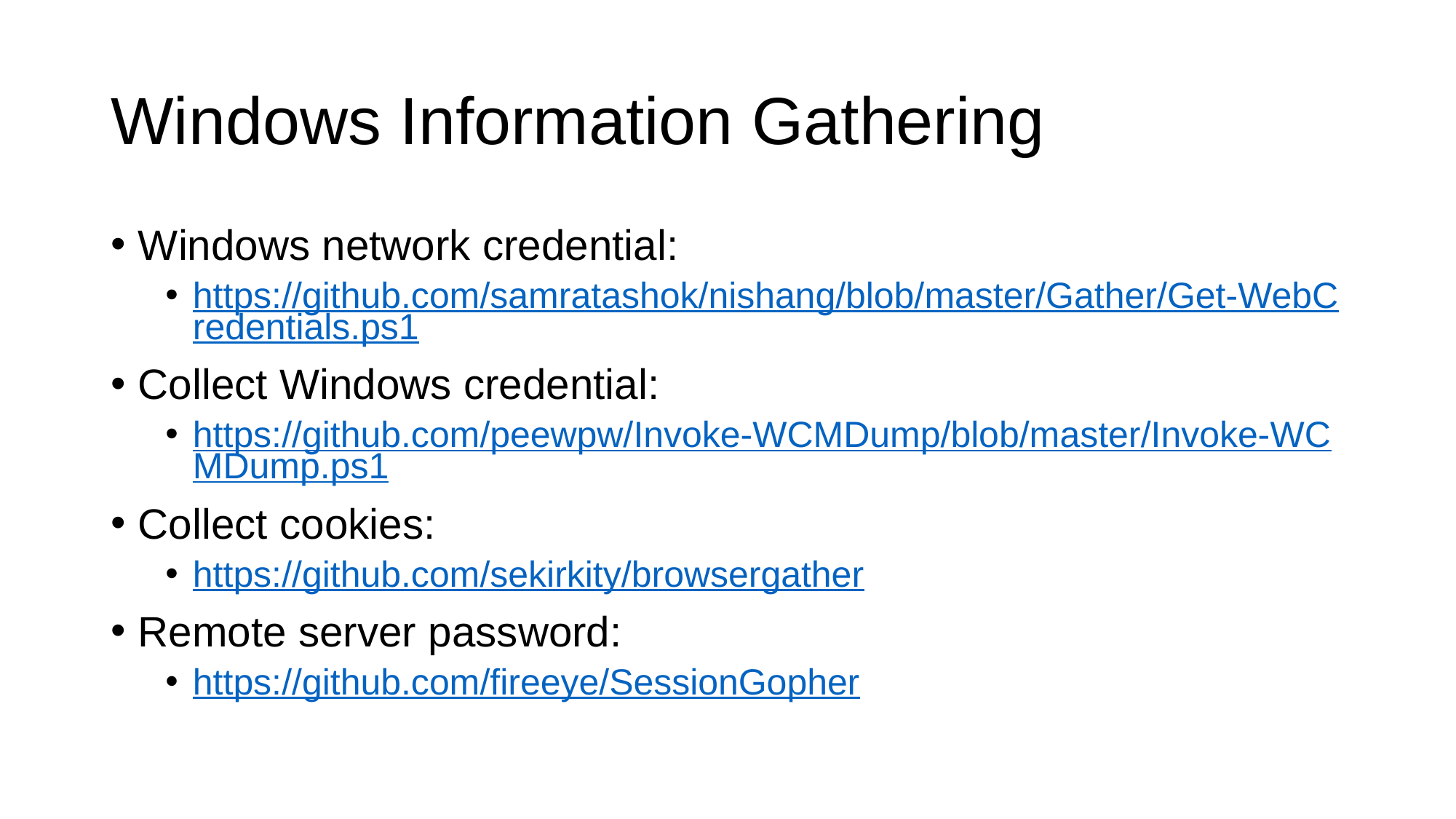

# Windows Information Gathering
Windows network credential:
https://github.com/samratashok/nishang/blob/master/Gather/Get-WebCredentials.ps1
Collect Windows credential:
https://github.com/peewpw/Invoke-WCMDump/blob/master/Invoke-WCMDump.ps1
Collect cookies:
https://github.com/sekirkity/browsergather
Remote server password:
https://github.com/fireeye/SessionGopher